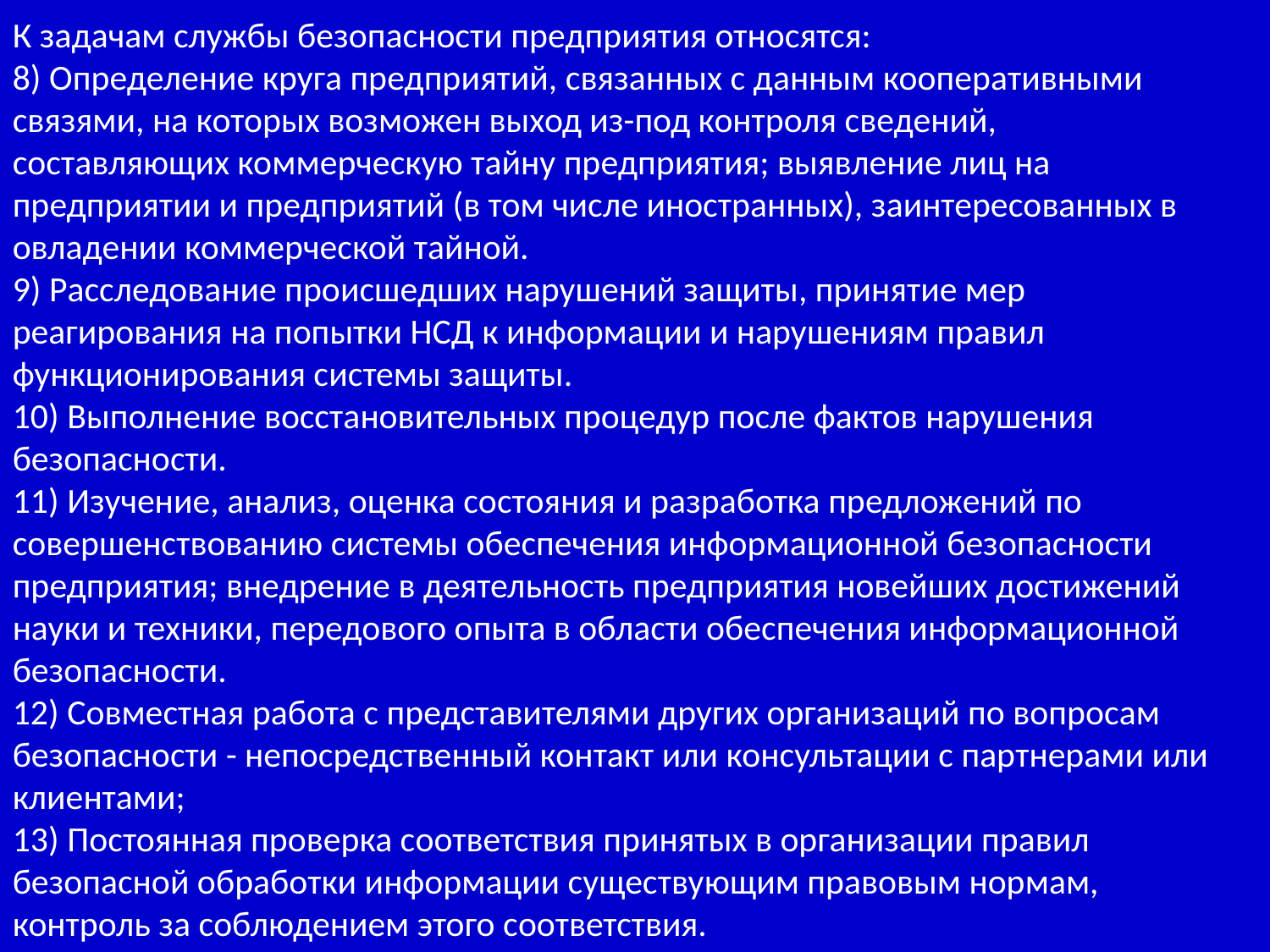

К задачам службы безопасности предприятия относятся:
8) Определение круга предприятий, связанных с данным кооперативными связями, на которых возможен выход из-под контроля сведений, составляющих коммерческую тайну предприятия; выявление лиц на предприятии и предприятий (в том числе иностранных), заинтересованных в овладении коммерческой тайной.
9) Расследование происшедших нарушений защиты, принятие мер реагирования на попытки НСД к информации и нарушениям правил функционирования системы защиты.
10) Выполнение восстановительных процедур после фактов нарушения безопасности.
11) Изучение, анализ, оценка состояния и разработка предложений по совершенствованию системы обеспечения информационной безопасности предприятия; внедрение в деятельность предприятия новейших достижений науки и техники, передового опыта в области обеспечения информационной безопасности.
12) Совместная работа с представителями других организаций по вопросам безопасности - непосредственный контакт или консультации с партнерами или клиентами;
13) Постоянная проверка соответствия принятых в организации правил безопасной обработки информации существующим правовым нормам, контроль за соблюдением этого соответствия.